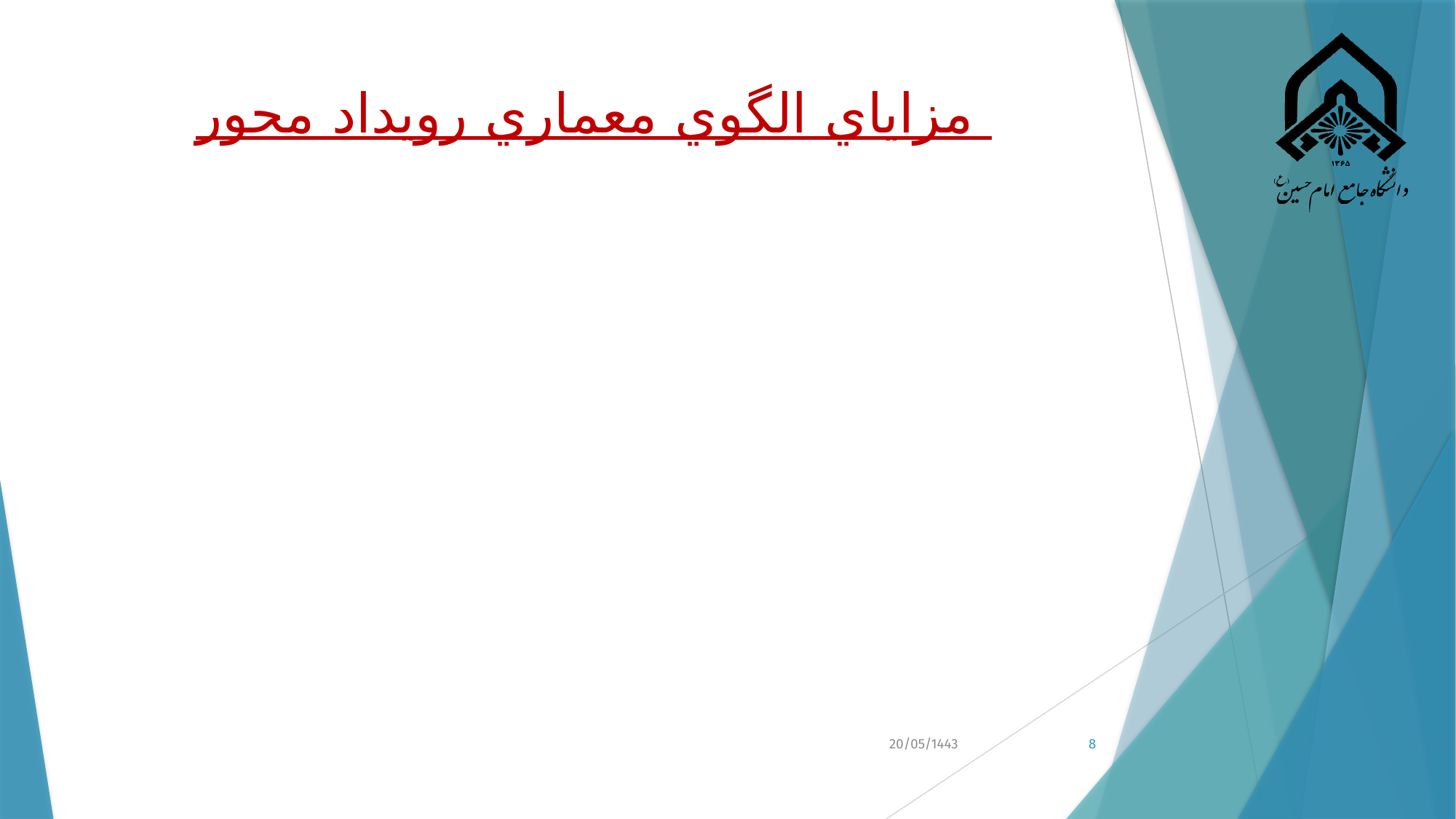

# مزاياي الگوي معماري رويداد محور

20/05/1443
8